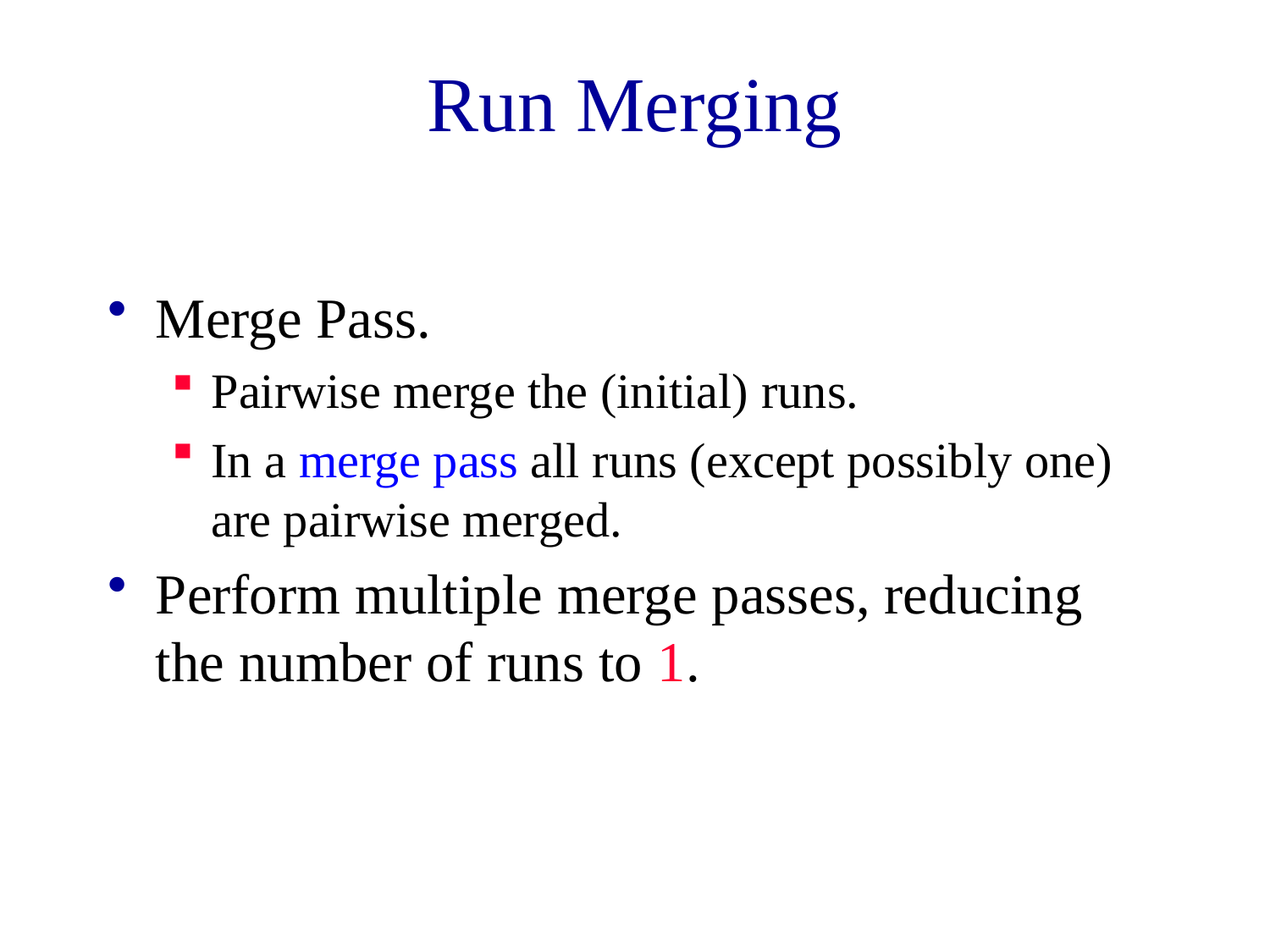

# Run Merging
Merge Pass.
Pairwise merge the (initial) runs.
In a merge pass all runs (except possibly one) are pairwise merged.
Perform multiple merge passes, reducing the number of runs to 1.